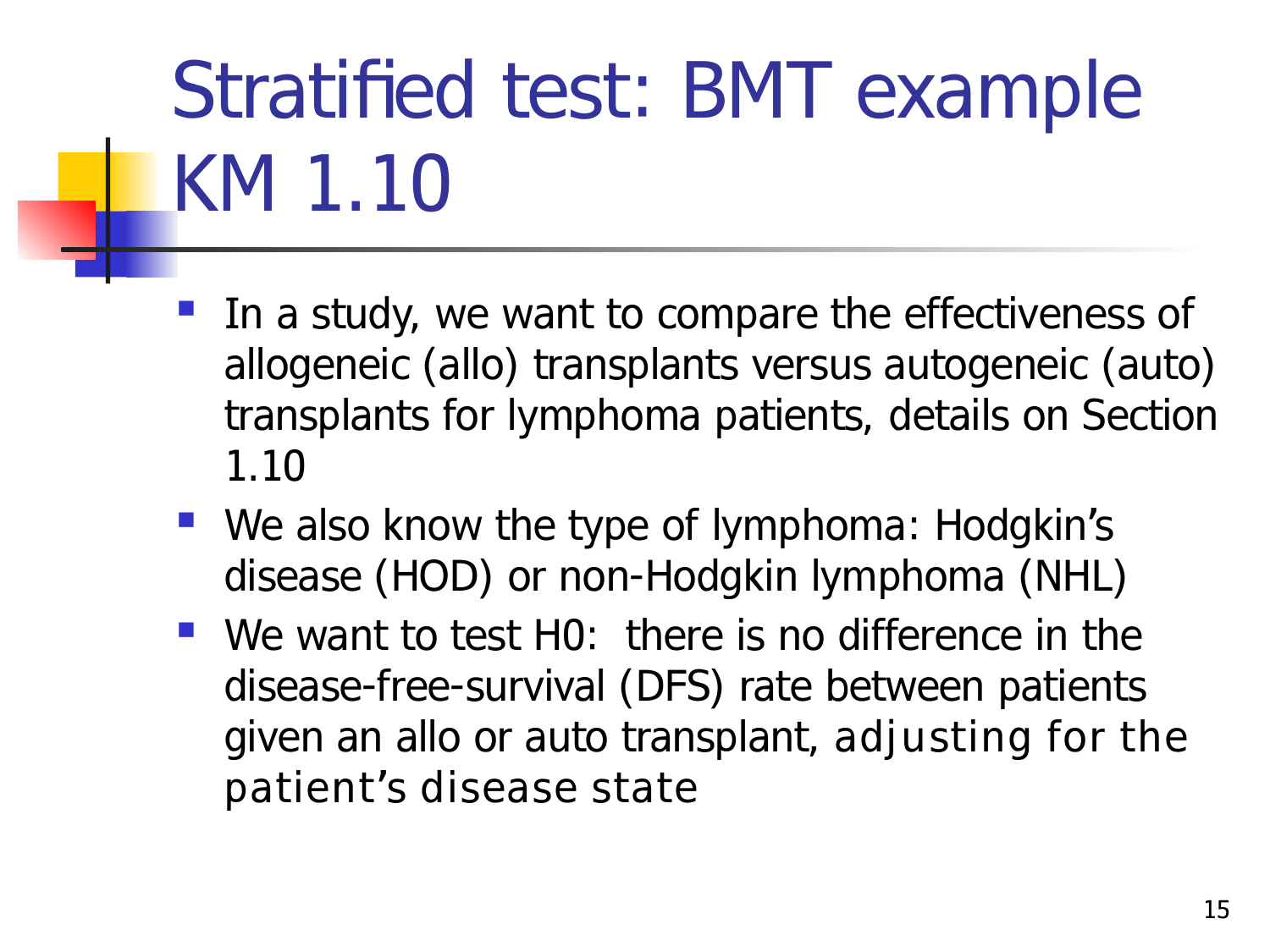

# Stratified test: BMT example KM 1.10
In a study, we want to compare the effectiveness of allogeneic (allo) transplants versus autogeneic (auto) transplants for lymphoma patients, details on Section 1.10
We also know the type of lymphoma: Hodgkin’s disease (HOD) or non-Hodgkin lymphoma (NHL)
We want to test H0:  there is no difference in the disease-free-survival (DFS) rate between patients given an allo or auto transplant, adjusting for the patient’s disease state
15